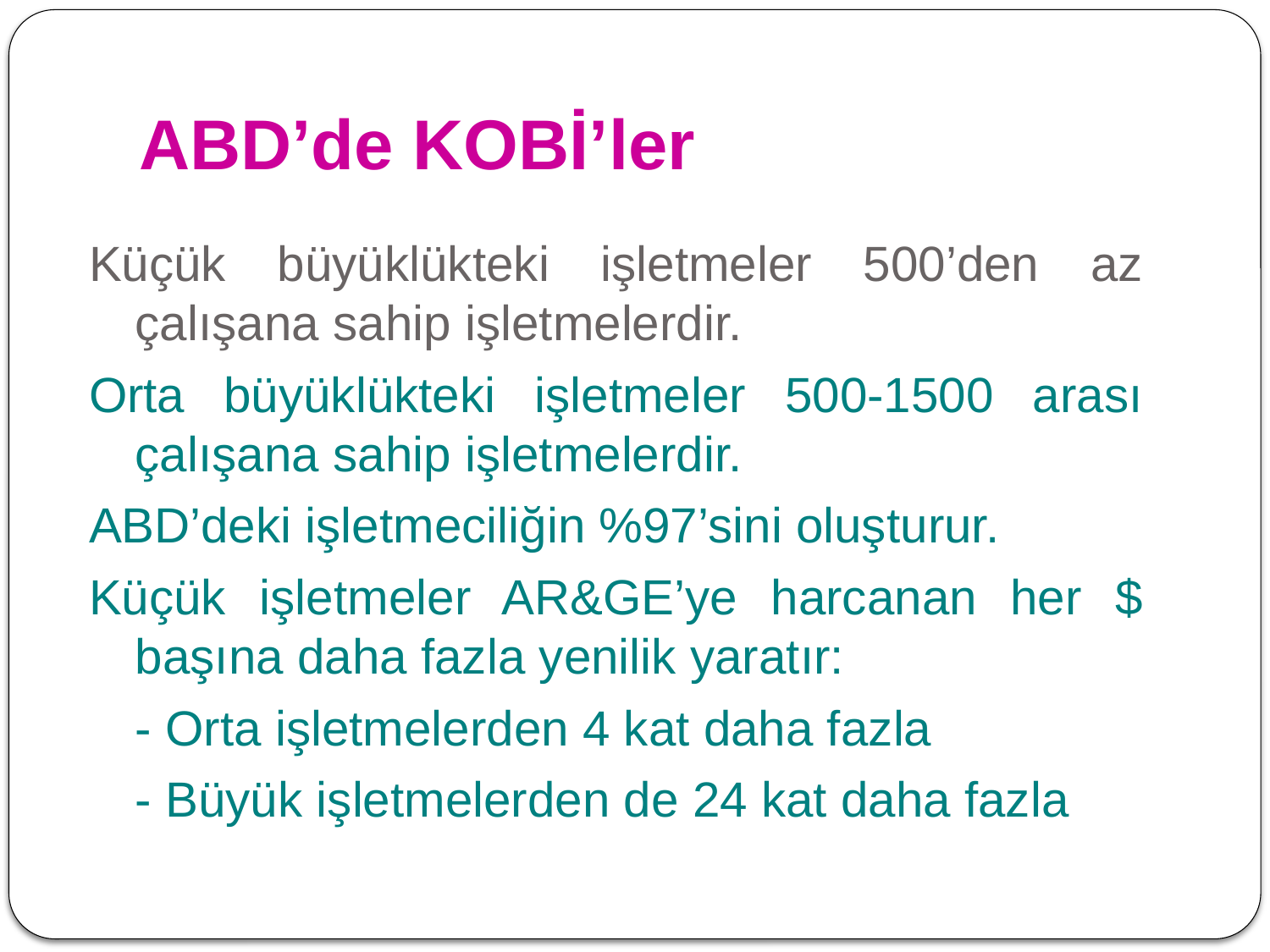

# ABD’de KOBİ’ler
Küçük büyüklükteki işletmeler 500’den az çalışana sahip işletmelerdir.
Orta büyüklükteki işletmeler 500-1500 arası çalışana sahip işletmelerdir.
ABD’deki işletmeciliğin %97’sini oluşturur.
Küçük işletmeler AR&GE’ye harcanan her $ başına daha fazla yenilik yaratır:
	- Orta işletmelerden 4 kat daha fazla
	- Büyük işletmelerden de 24 kat daha fazla